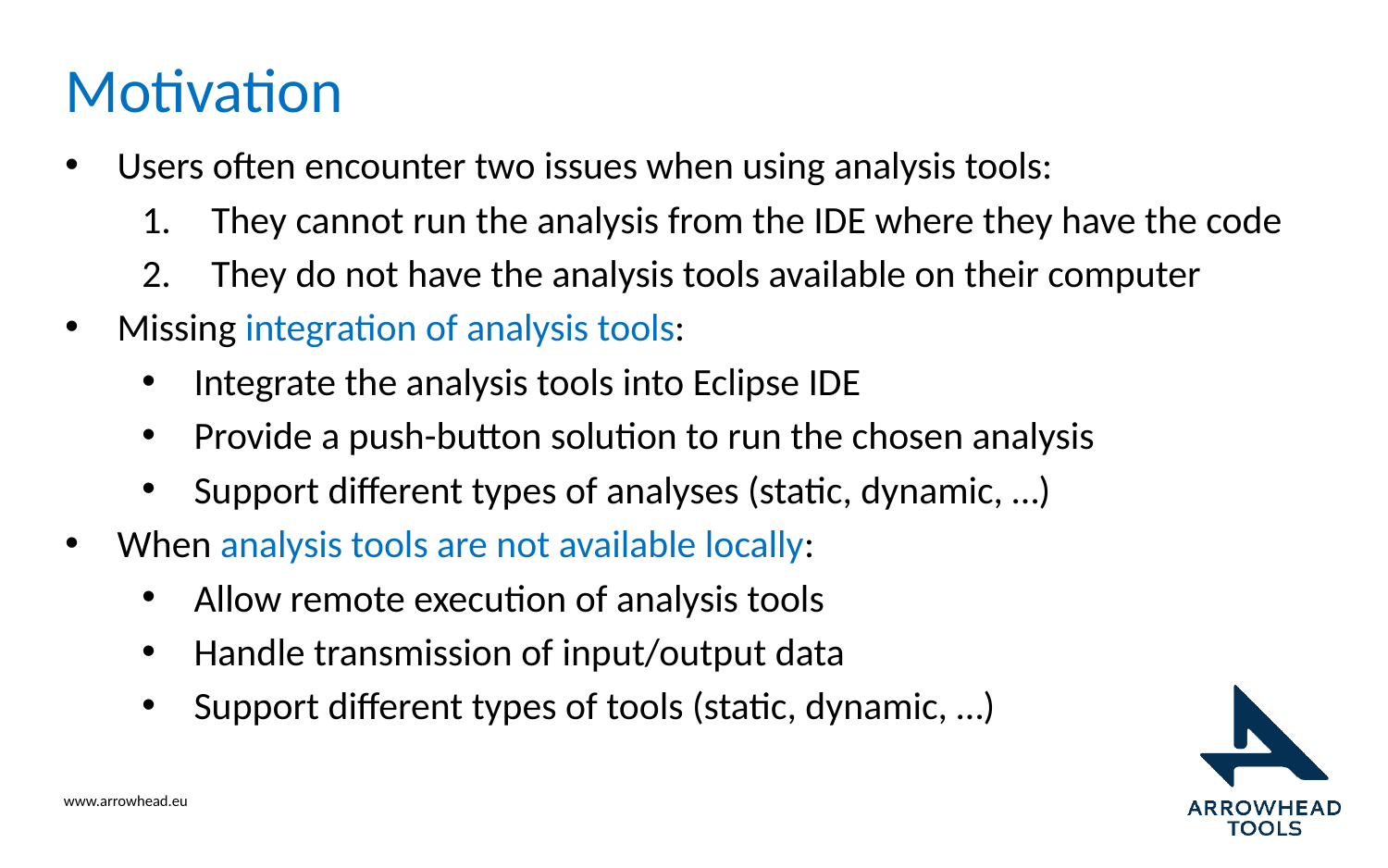

# Motivation
Users often encounter two issues when using analysis tools:
They cannot run the analysis from the IDE where they have the code
They do not have the analysis tools available on their computer
Missing integration of analysis tools:
Integrate the analysis tools into Eclipse IDE
Provide a push-button solution to run the chosen analysis
Support different types of analyses (static, dynamic, …)
When analysis tools are not available locally:
Allow remote execution of analysis tools
Handle transmission of input/output data
Support different types of tools (static, dynamic, …)